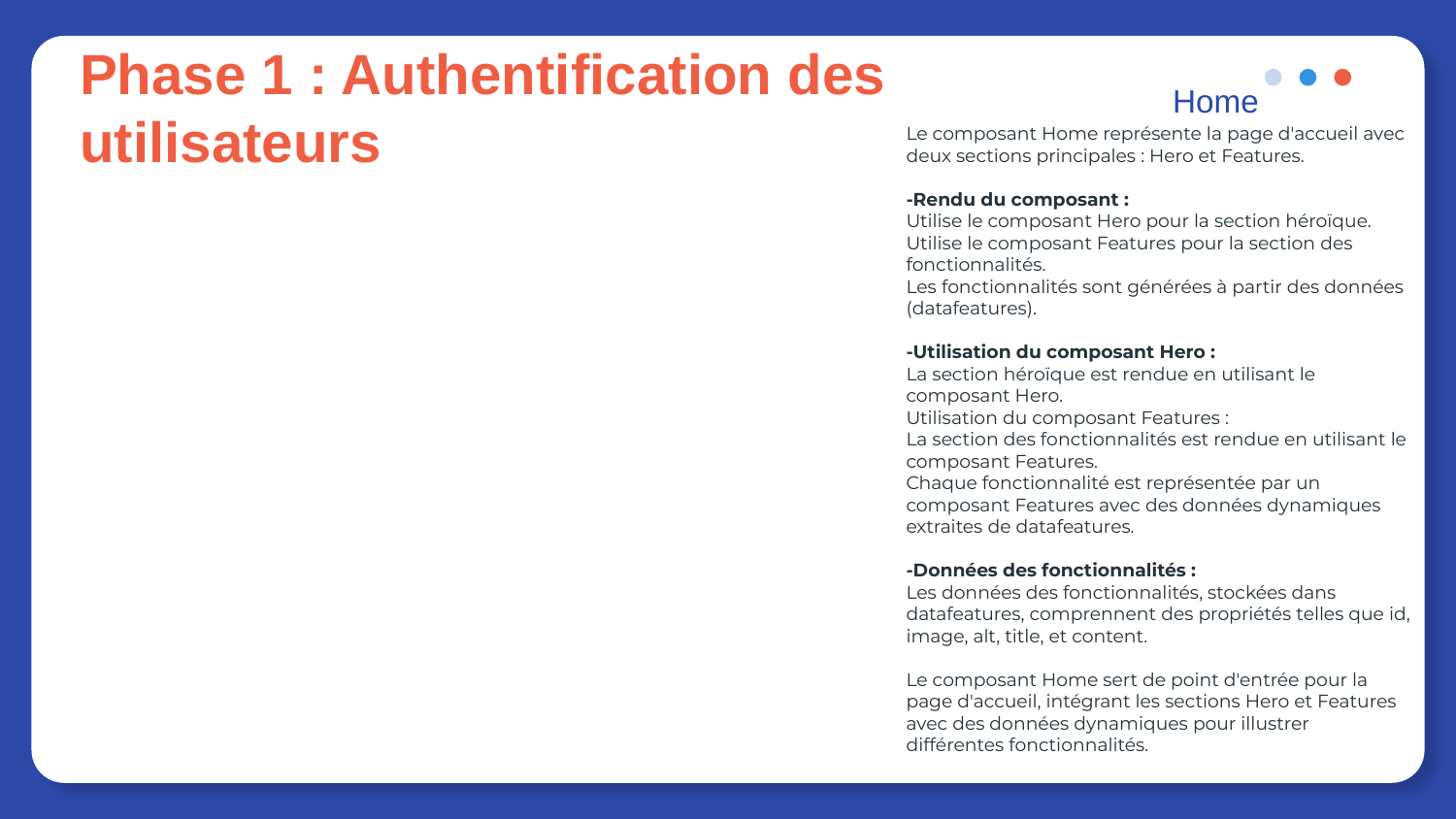

.

Home
Phase 1 : Authentification des utilisateurs

Le composant Home représente la page d'accueil avec deux sections principales : Hero et Features.

-Rendu du composant :
Utilise le composant Hero pour la section héroïque.
Utilise le composant Features pour la section des fonctionnalités.
Les fonctionnalités sont générées à partir des données (datafeatures).

-Utilisation du composant Hero :
La section héroïque est rendue en utilisant le composant Hero.
Utilisation du composant Features :
La section des fonctionnalités est rendue en utilisant le composant Features.
Chaque fonctionnalité est représentée par un composant Features avec des données dynamiques extraites de datafeatures.

-Données des fonctionnalités :
Les données des fonctionnalités, stockées dans datafeatures, comprennent des propriétés telles que id, image, alt, title, et content.

Le composant Home sert de point d'entrée pour la page d'accueil, intégrant les sections Hero et Features avec des données dynamiques pour illustrer différentes fonctionnalités.